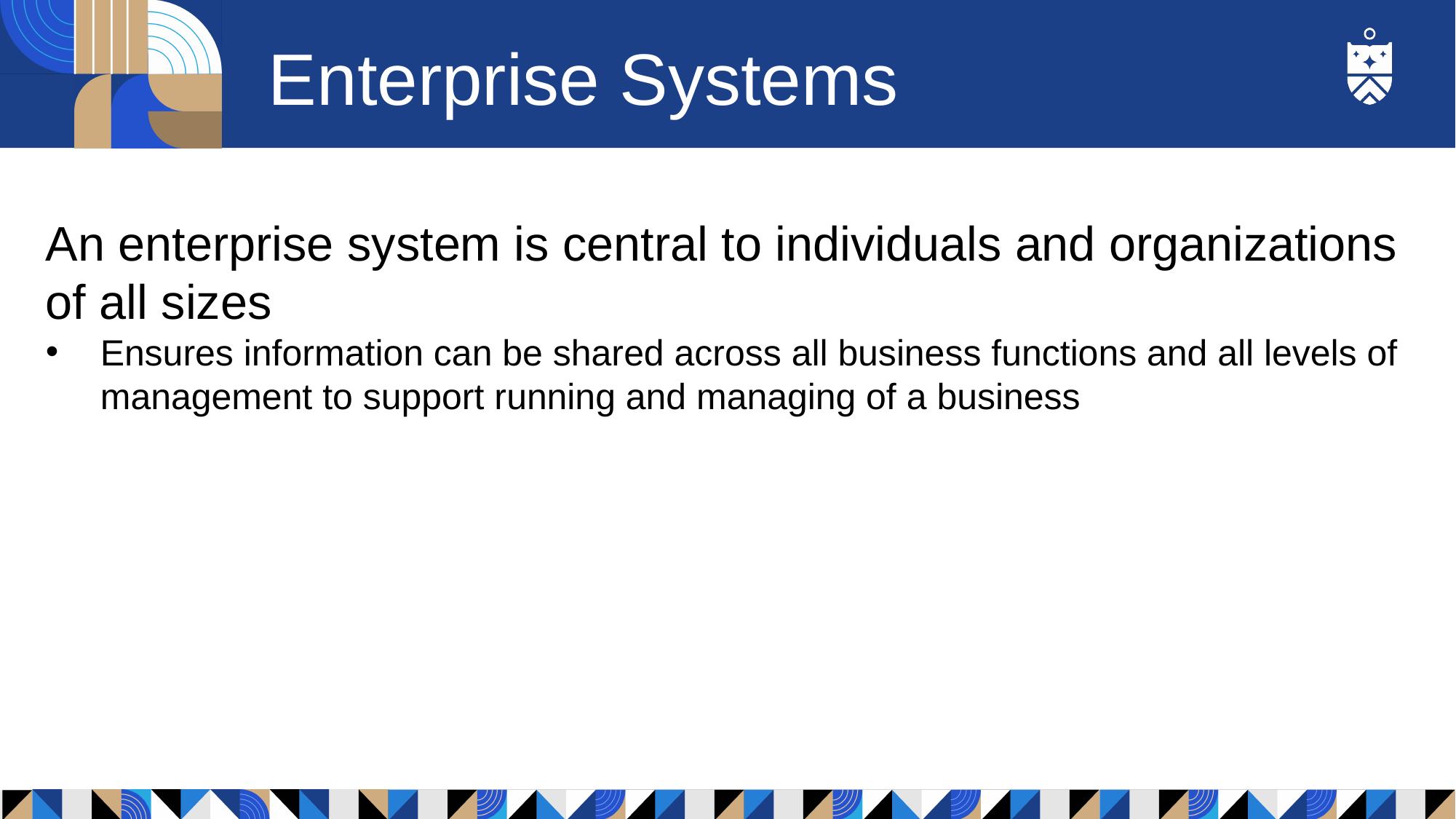

# Enterprise Systems
An enterprise system is central to individuals and organizations of all sizes
Ensures information can be shared across all business functions and all levels of management to support running and managing of a business